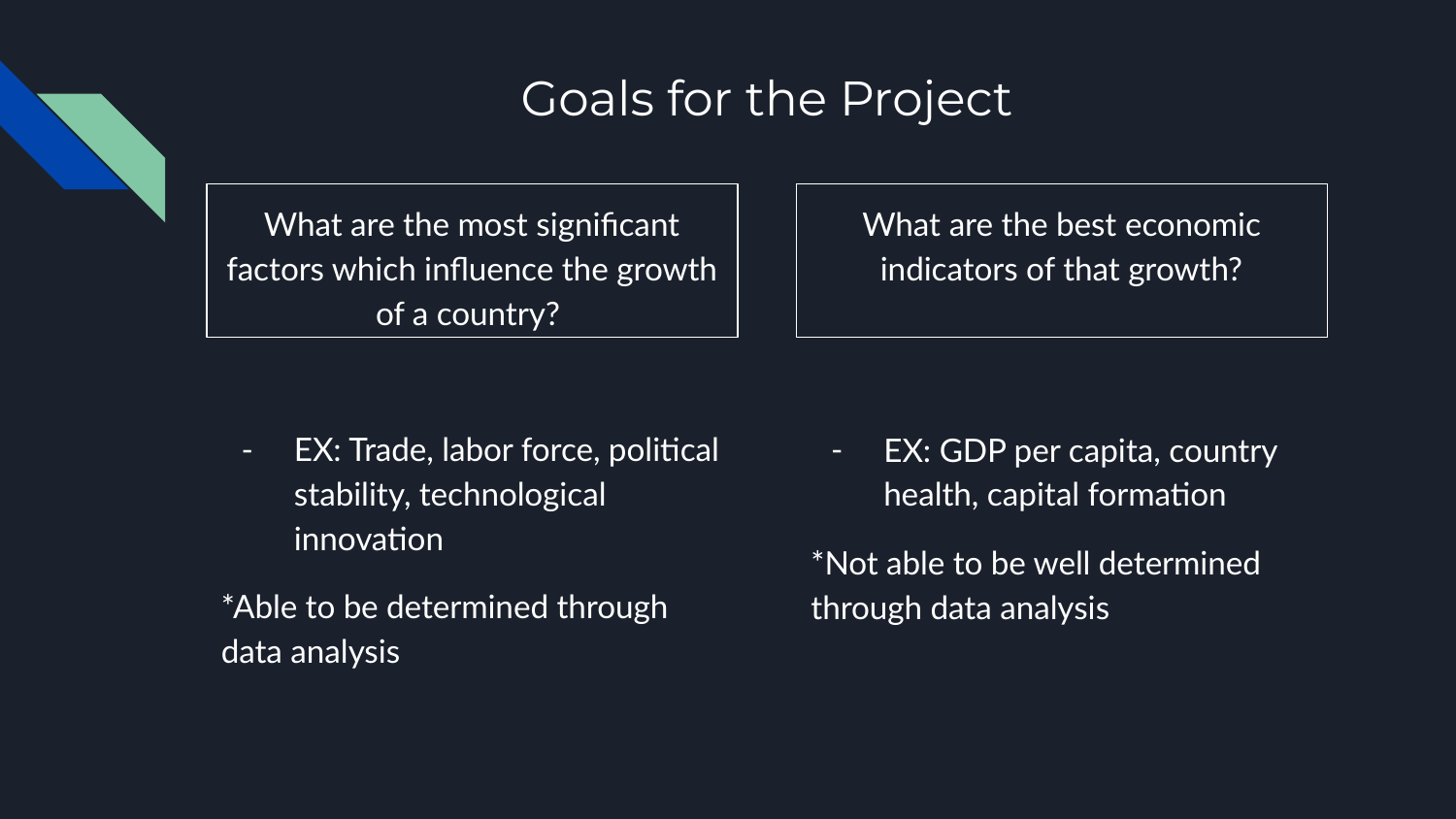

# Goals for the Project
What are the most significant factors which influence the growth of a country?
What are the best economic indicators of that growth?
EX: Trade, labor force, political stability, technological innovation
*Able to be determined through data analysis
EX: GDP per capita, country health, capital formation
*Not able to be well determined through data analysis